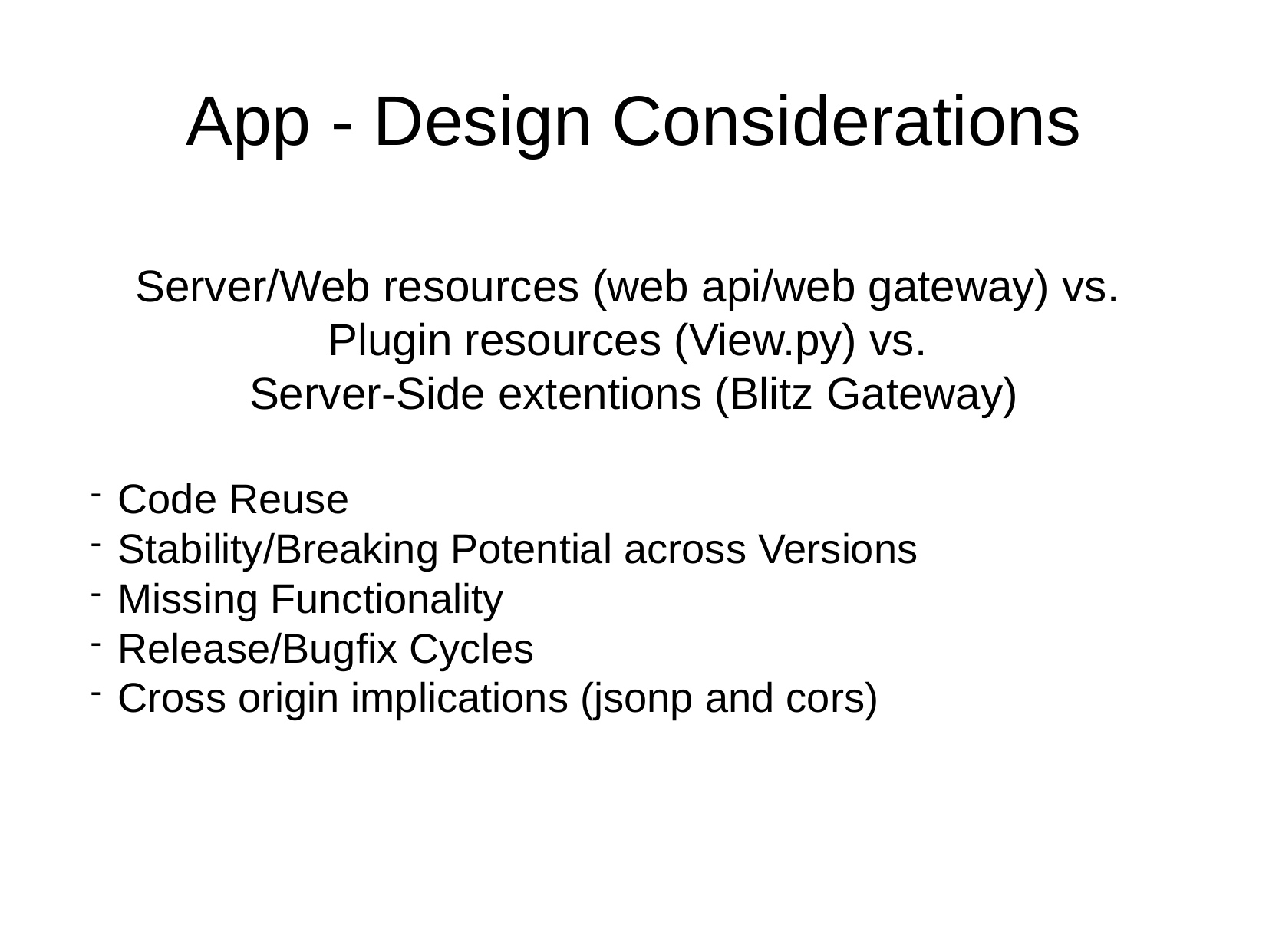

App - Design Considerations

Server/Web resources (web api/web gateway) vs.
Plugin resources (View.py) vs.
Server-Side extentions (Blitz Gateway)

Code Reuse
Stability/Breaking Potential across Versions
Missing Functionality
Release/Bugfix Cycles
Cross origin implications (jsonp and cors)